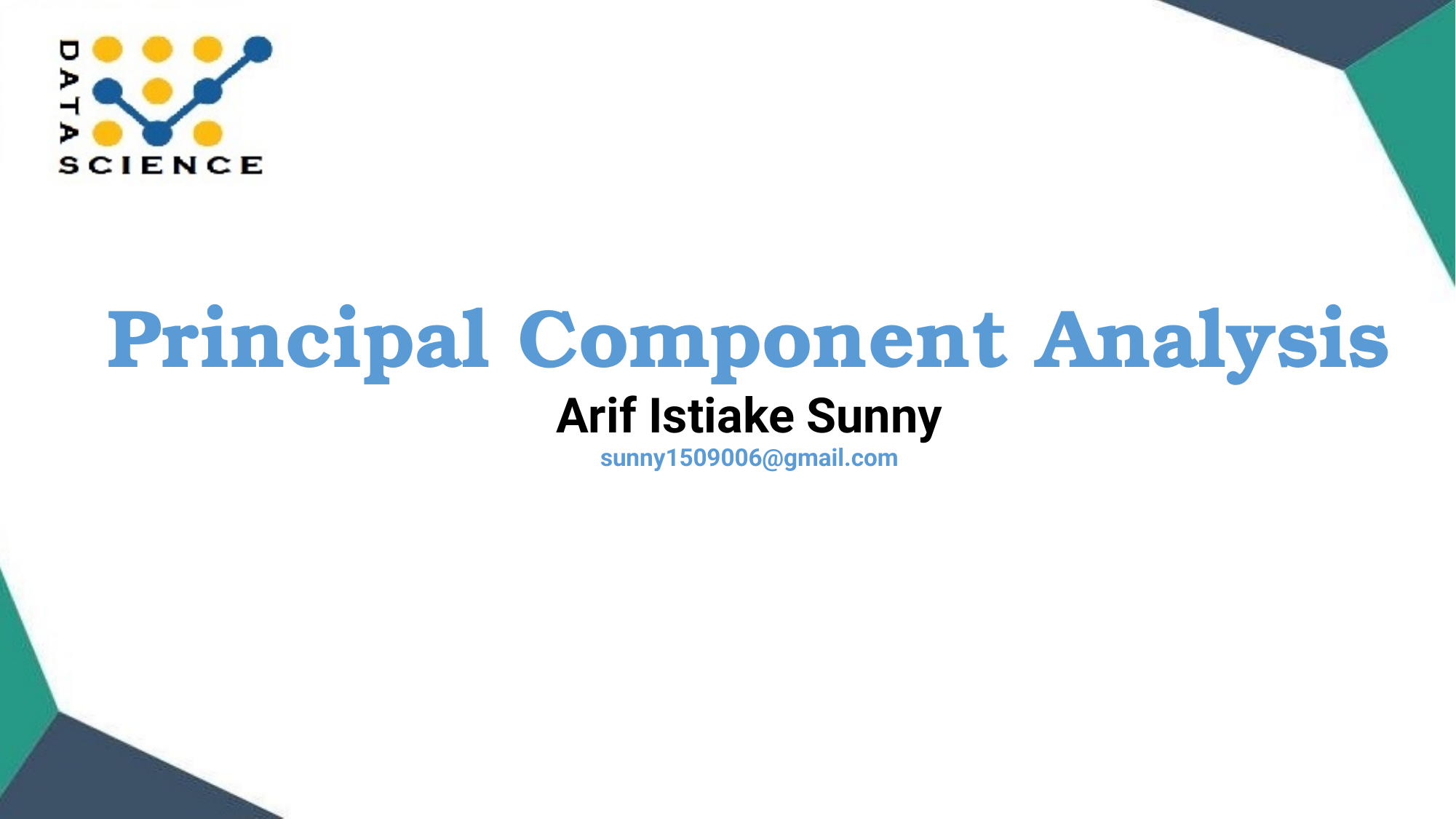

Principal Component Analysis
Arif Istiake Sunny
sunny1509006@gmail.com